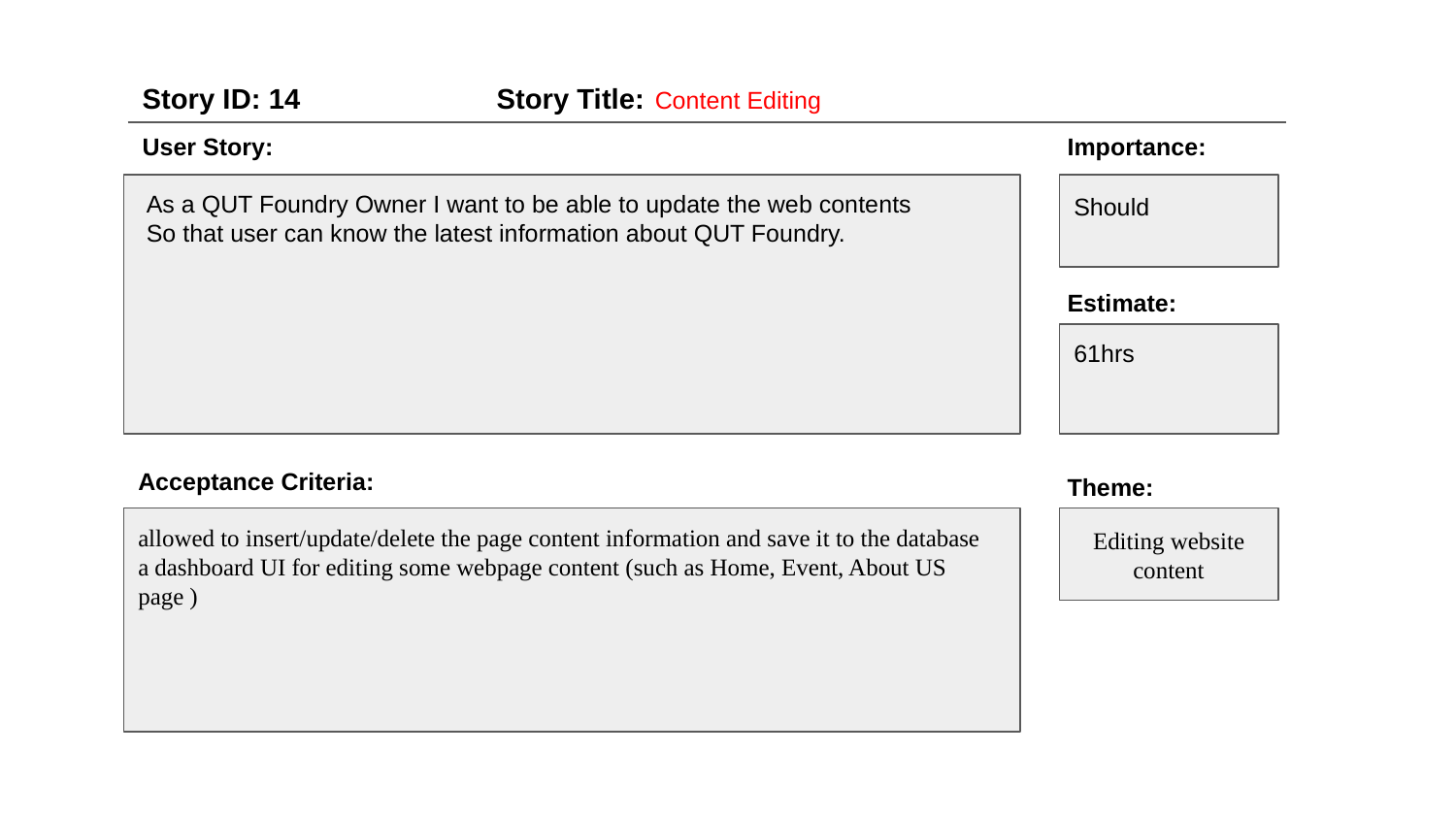

Story Title: Content Editing
Story ID: 14
User Story:
Importance:

As a QUT Foundry Owner I want to be able to update the web contents
So that user can know the latest information about QUT Foundry.

Should
Estimate:
61hrs

Acceptance Criteria:
Theme:
Time point

allowed to insert/update/delete the page content information and save it to the database
a dashboard UI for editing some webpage content (such as Home, Event, About US page )
Editing website content